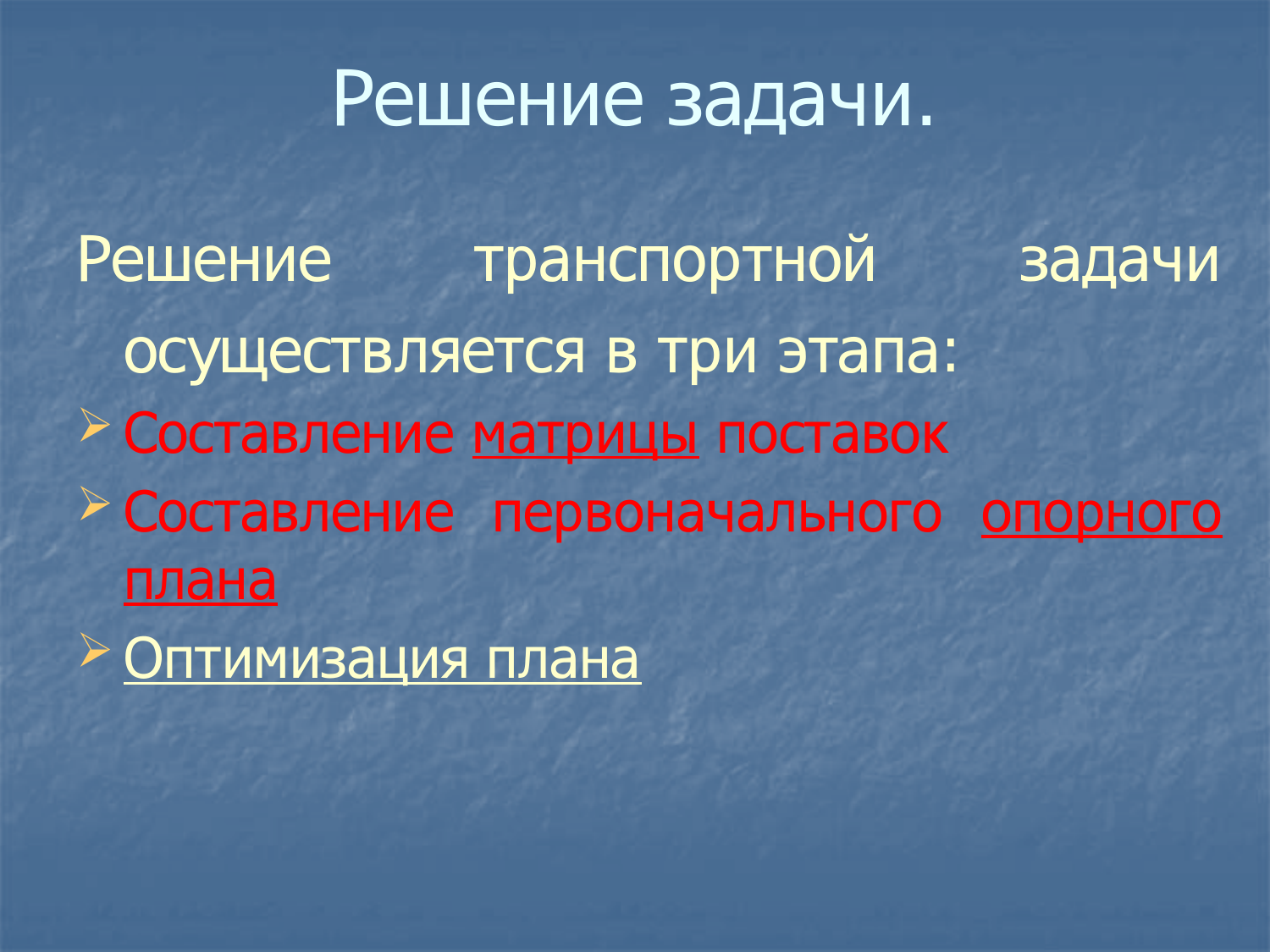

# Решение задачи.
Решение транспортной задачи осуществляется в три этапа:
Составление матрицы поставок
Составление первоначального опорного плана
Оптимизация плана